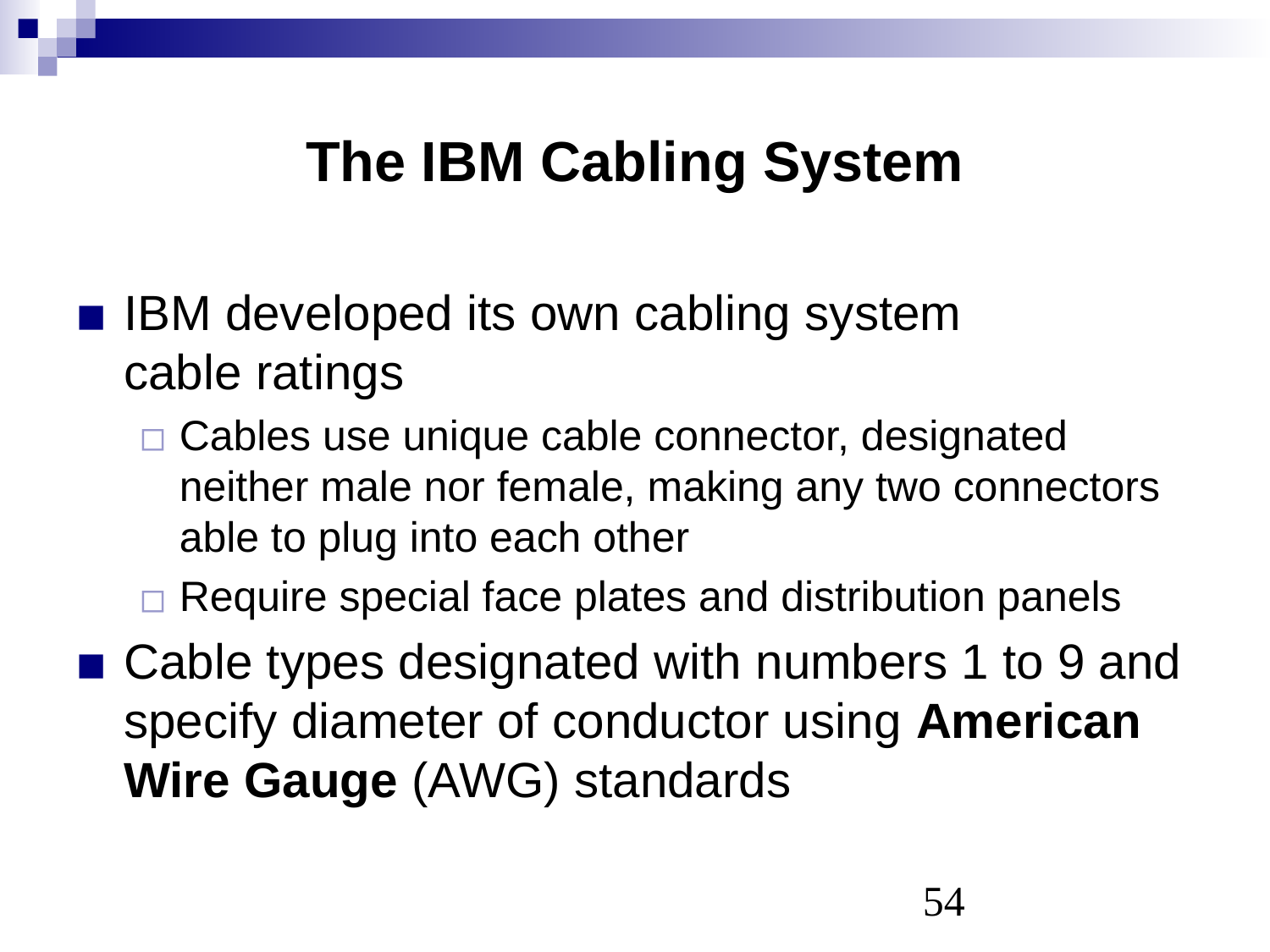

# The IBM Cabling System
IBM developed its own cabling system
cable ratings
Cables use unique cable connector, designated neither male nor female, making any two connectors able to plug into each other
Require special face plates and distribution panels
Cable types designated with numbers 1 to 9 and specify diameter of conductor using American Wire Gauge (AWG) standards
54